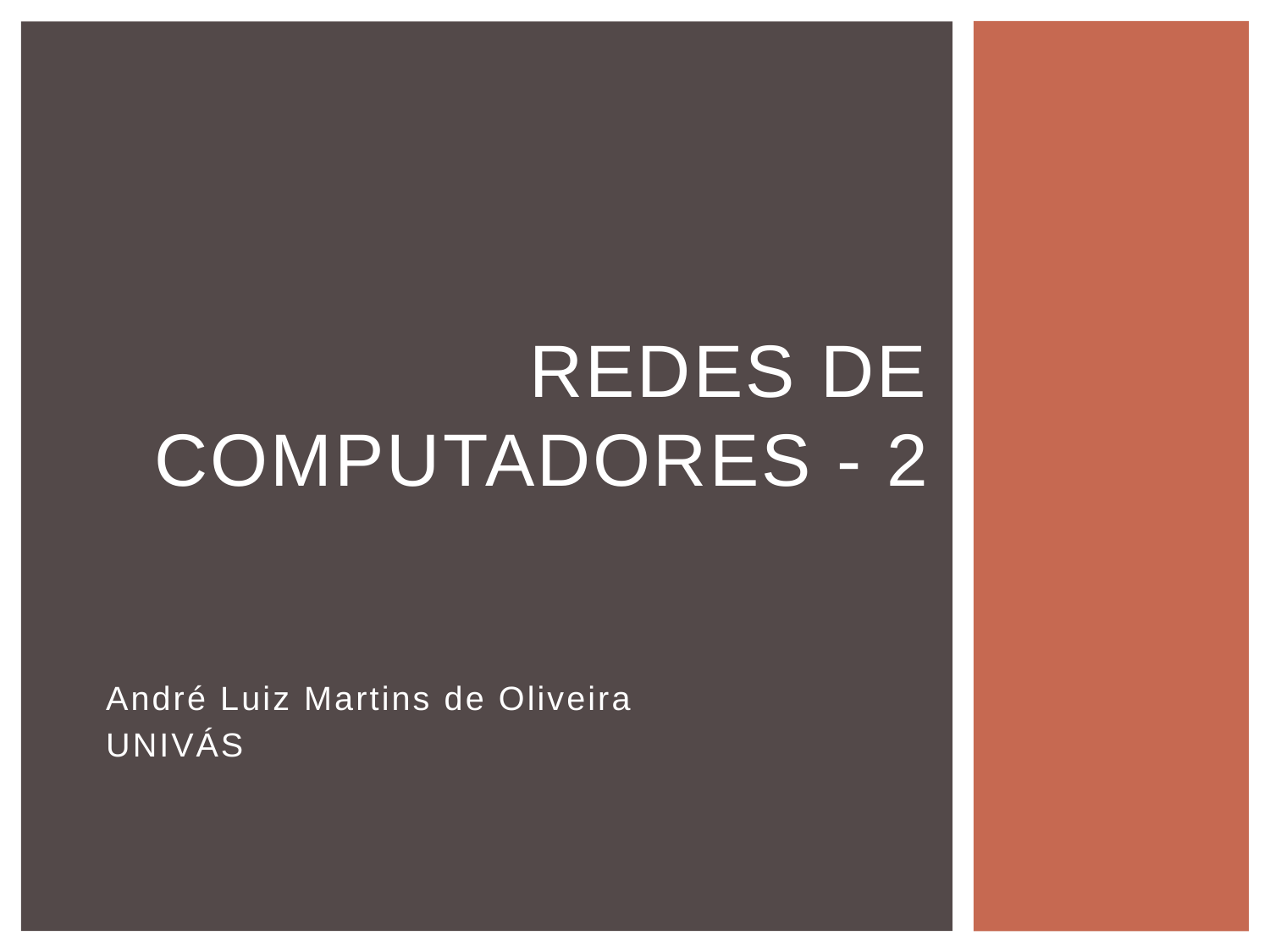

# Redes de Computadores - 2

André Luiz Martins de Oliveira
UNIVÁS